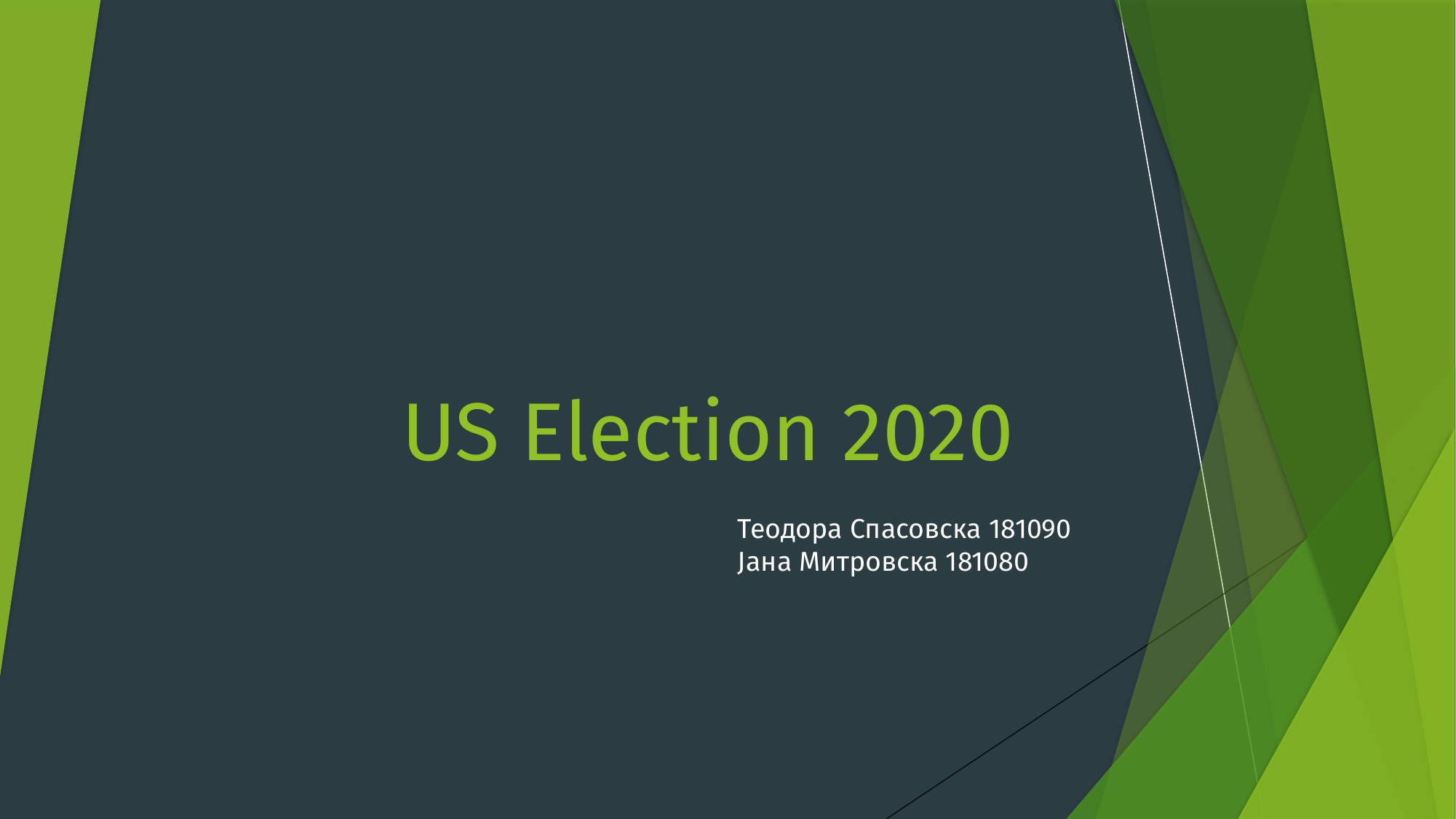

# US Election 2020
Теодора Спасовска 181090
Јана Митровска 181080